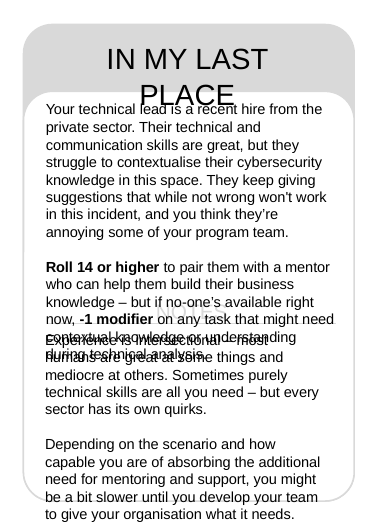

t
IN MY LAST PLACE
t
Your technical lead is a recent hire from the private sector. Their technical and communication skills are great, but they struggle to contextualise their cybersecurity knowledge in this space. They keep giving suggestions that while not wrong won't work in this incident, and you think they’re annoying some of your program team.

Roll 14 or higher to pair them with a mentor who can help them build their business knowledge – but if no-one’s available right now, -1 modifier on any task that might need contextual knowledge or understanding during technical analysis.
NOTES
Experience is intersectional – most humans are great at some things and mediocre at others. Sometimes purely technical skills are all you need – but every sector has its own quirks.
Depending on the scenario and how capable you are of absorbing the additional need for mentoring and support, you might be a bit slower until you develop your team to give your organisation what it needs.